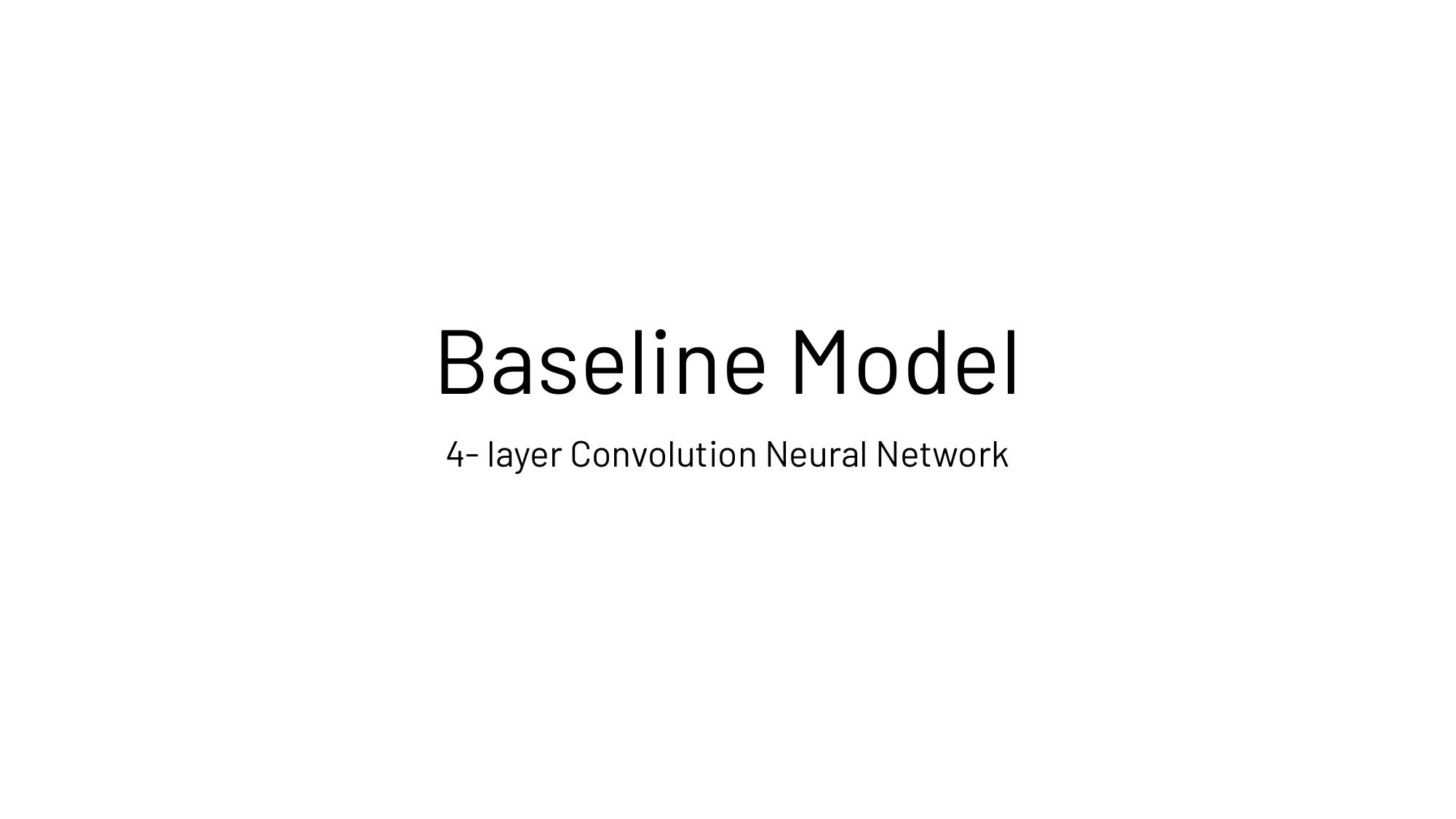

# Baseline Model
4- layer Convolution Neural Network